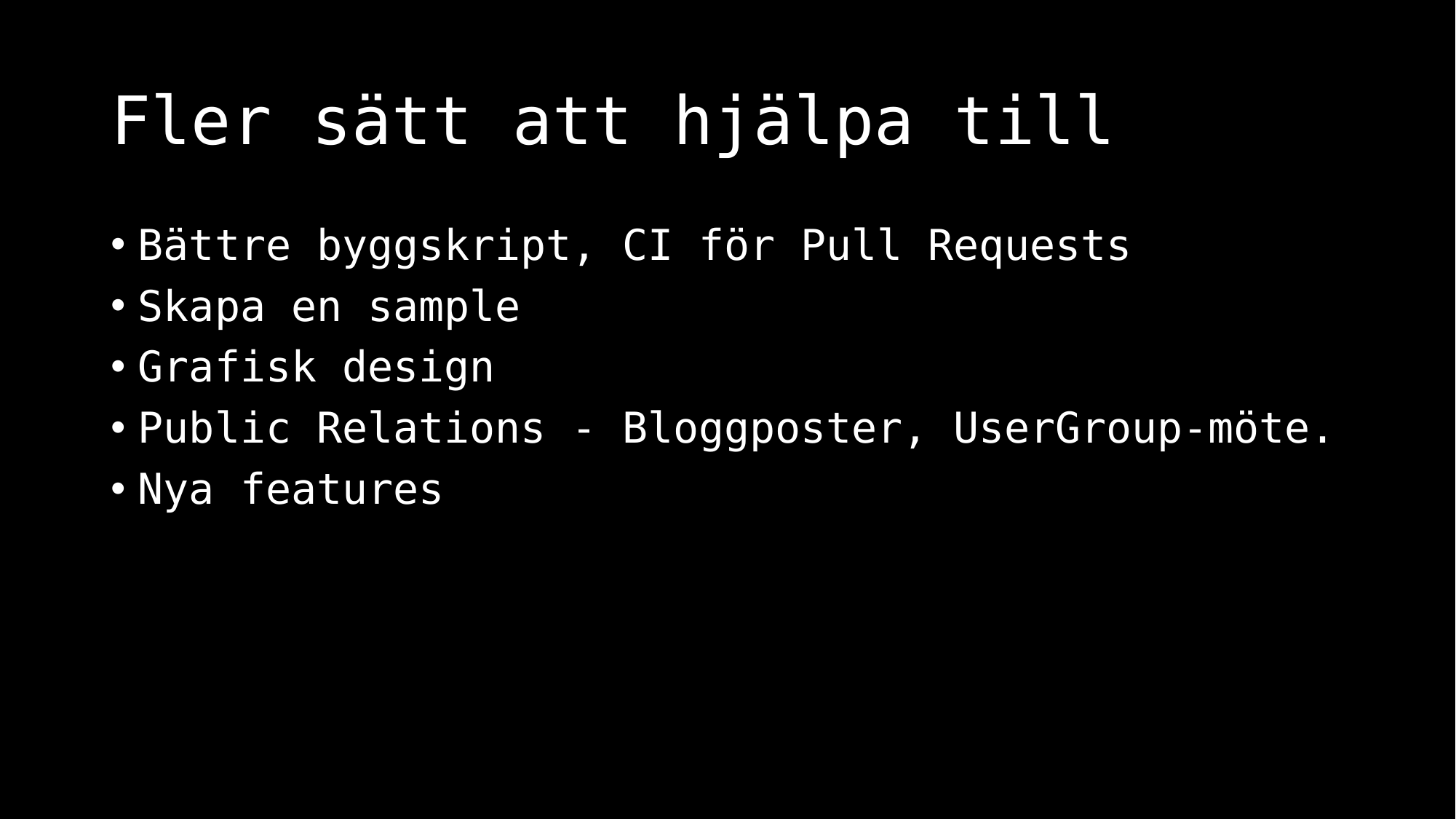

# Fler sätt att hjälpa till
Bättre byggskript, CI för Pull Requests
Skapa en sample
Grafisk design
Public Relations - Bloggposter, UserGroup-möte.
Nya features